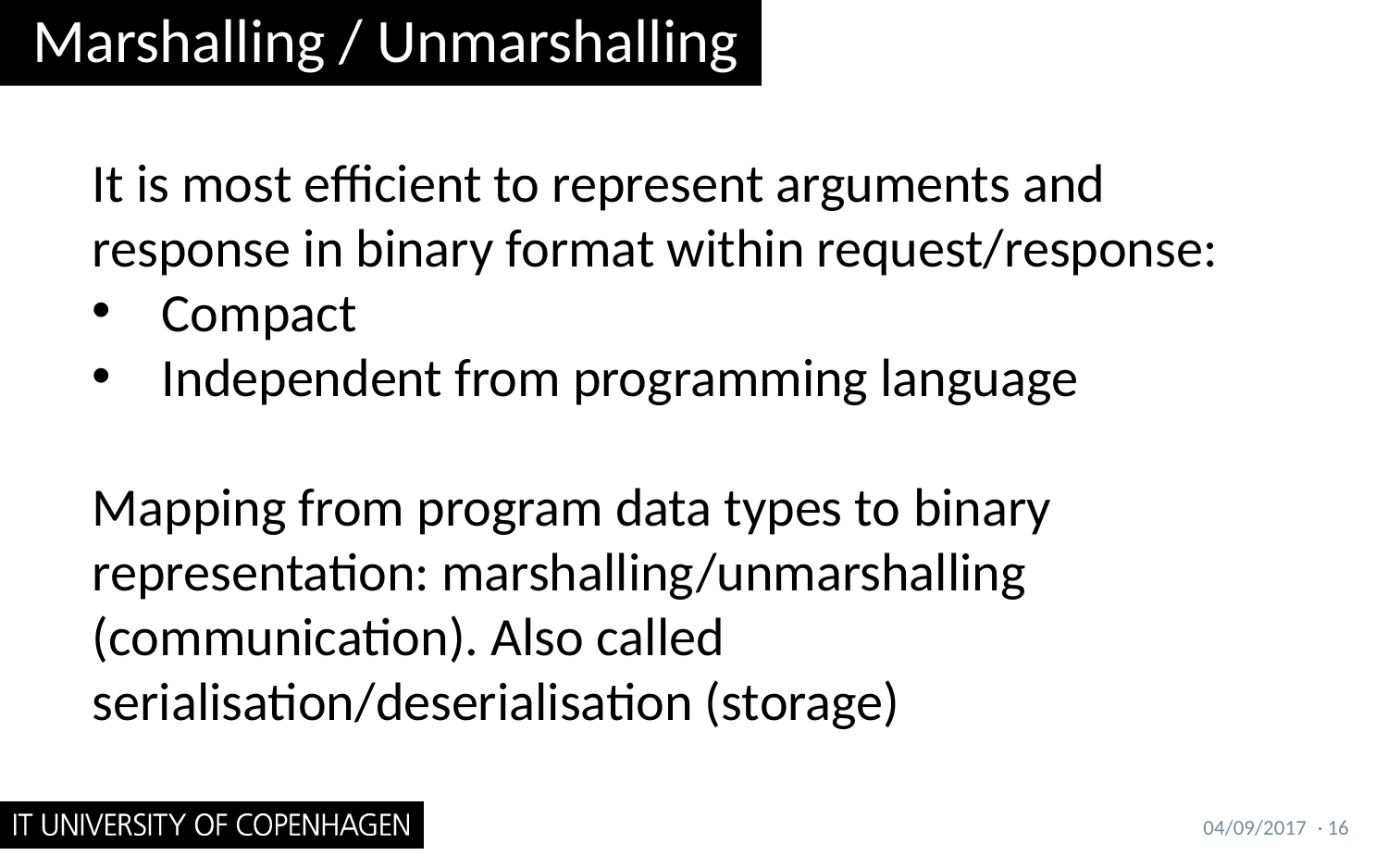

# Marshalling / Unmarshalling
It is most efficient to represent arguments and response in binary format within request/response:
Compact
Independent from programming language

Mapping from program data types to binary representation: marshalling/unmarshalling (communication). Also called serialisation/deserialisation (storage)
04/09/2017
· 16